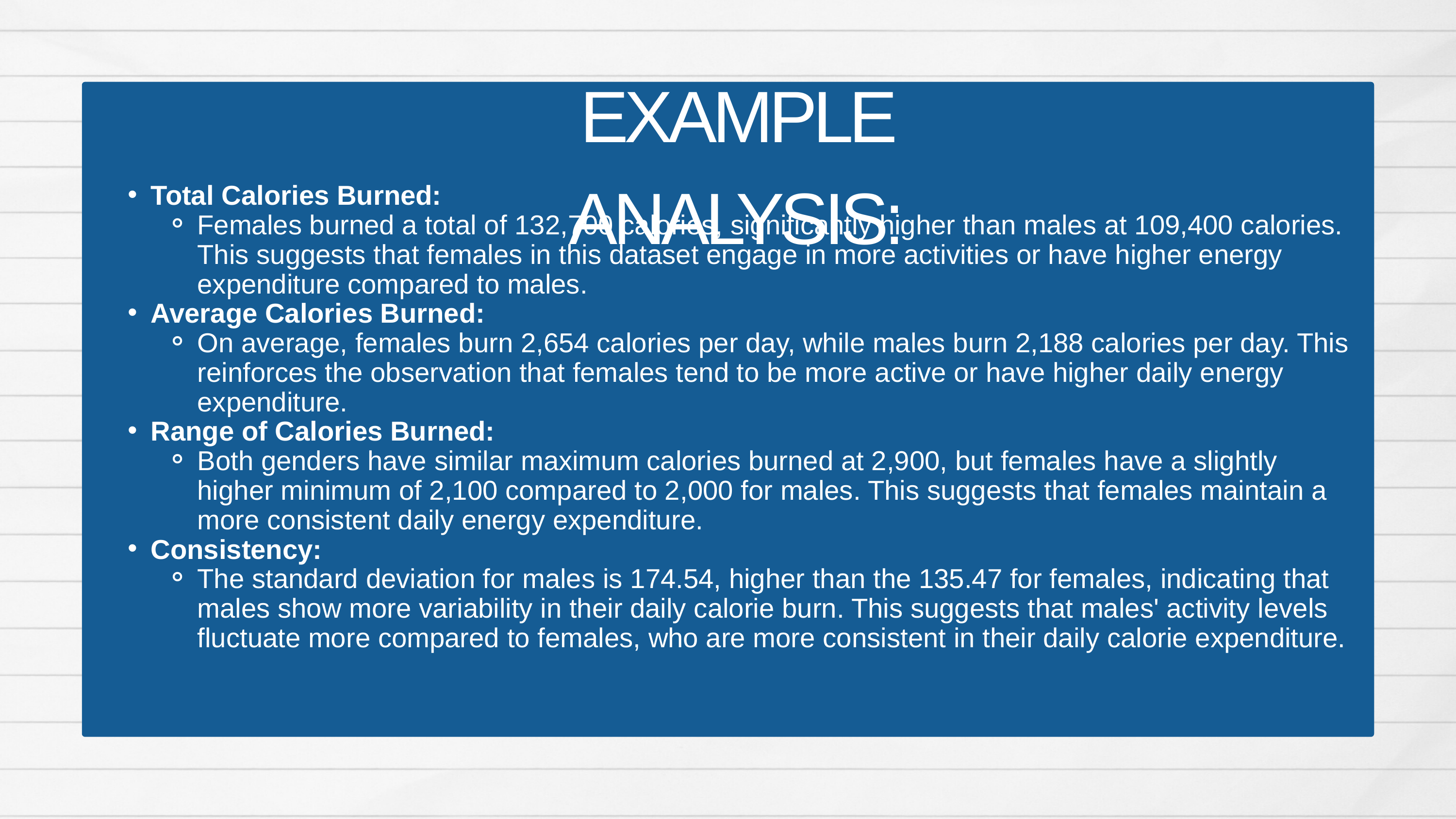

EXAMPLE ANALYSIS:

Total Calories Burned:
Females burned a total of 132,700 calories, significantly higher than males at 109,400 calories. This suggests that females in this dataset engage in more activities or have higher energy expenditure compared to males.
Average Calories Burned:
On average, females burn 2,654 calories per day, while males burn 2,188 calories per day. This reinforces the observation that females tend to be more active or have higher daily energy expenditure.
Range of Calories Burned:
Both genders have similar maximum calories burned at 2,900, but females have a slightly higher minimum of 2,100 compared to 2,000 for males. This suggests that females maintain a more consistent daily energy expenditure.
Consistency:
The standard deviation for males is 174.54, higher than the 135.47 for females, indicating that males show more variability in their daily calorie burn. This suggests that males' activity levels fluctuate more compared to females, who are more consistent in their daily calorie expenditure.